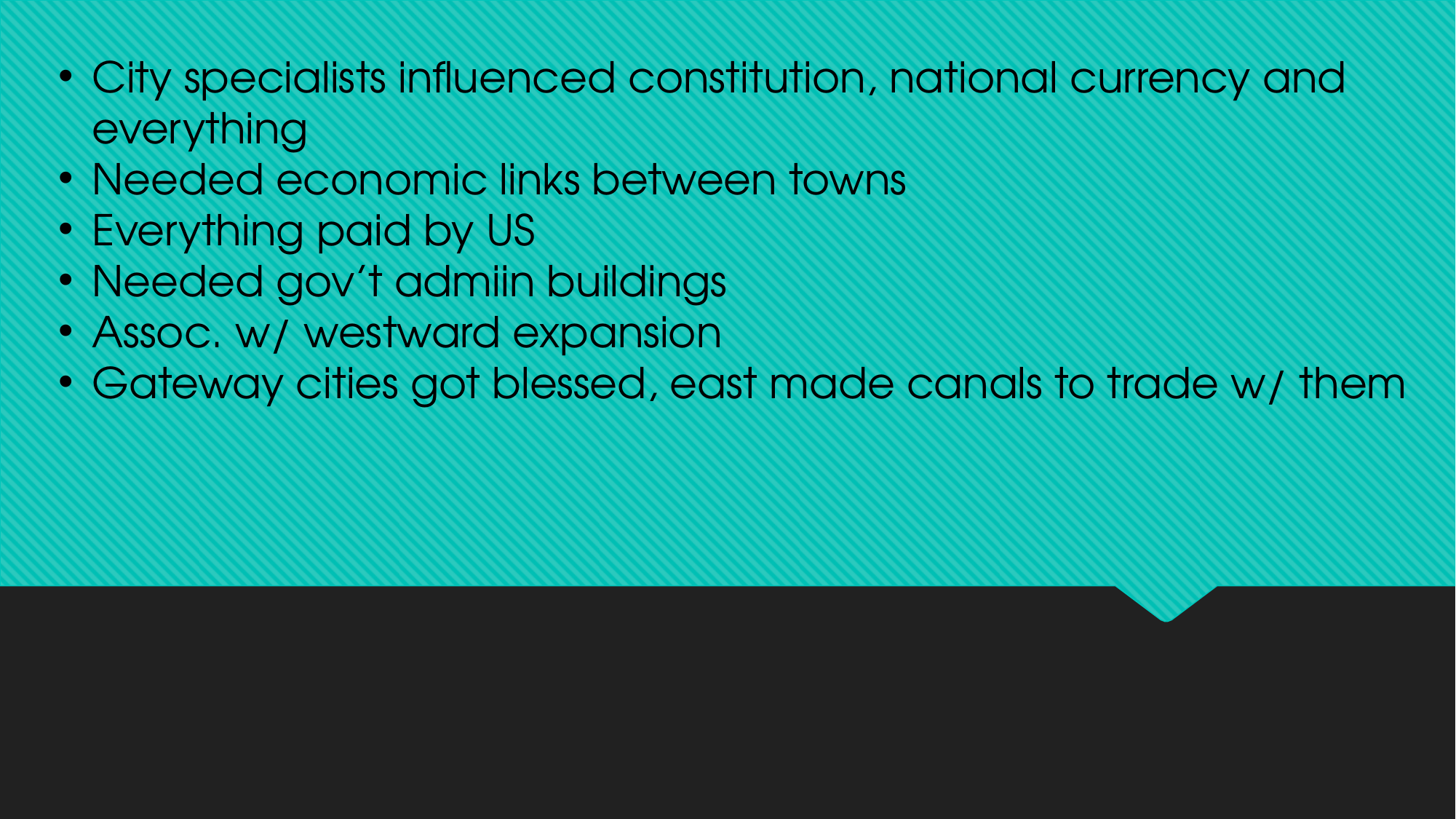

City specialists influenced constitution, national currency and everything
Needed economic links between towns
Everything paid by US
Needed gov’t admiin buildings
Assoc. w/ westward expansion
Gateway cities got blessed, east made canals to trade w/ them